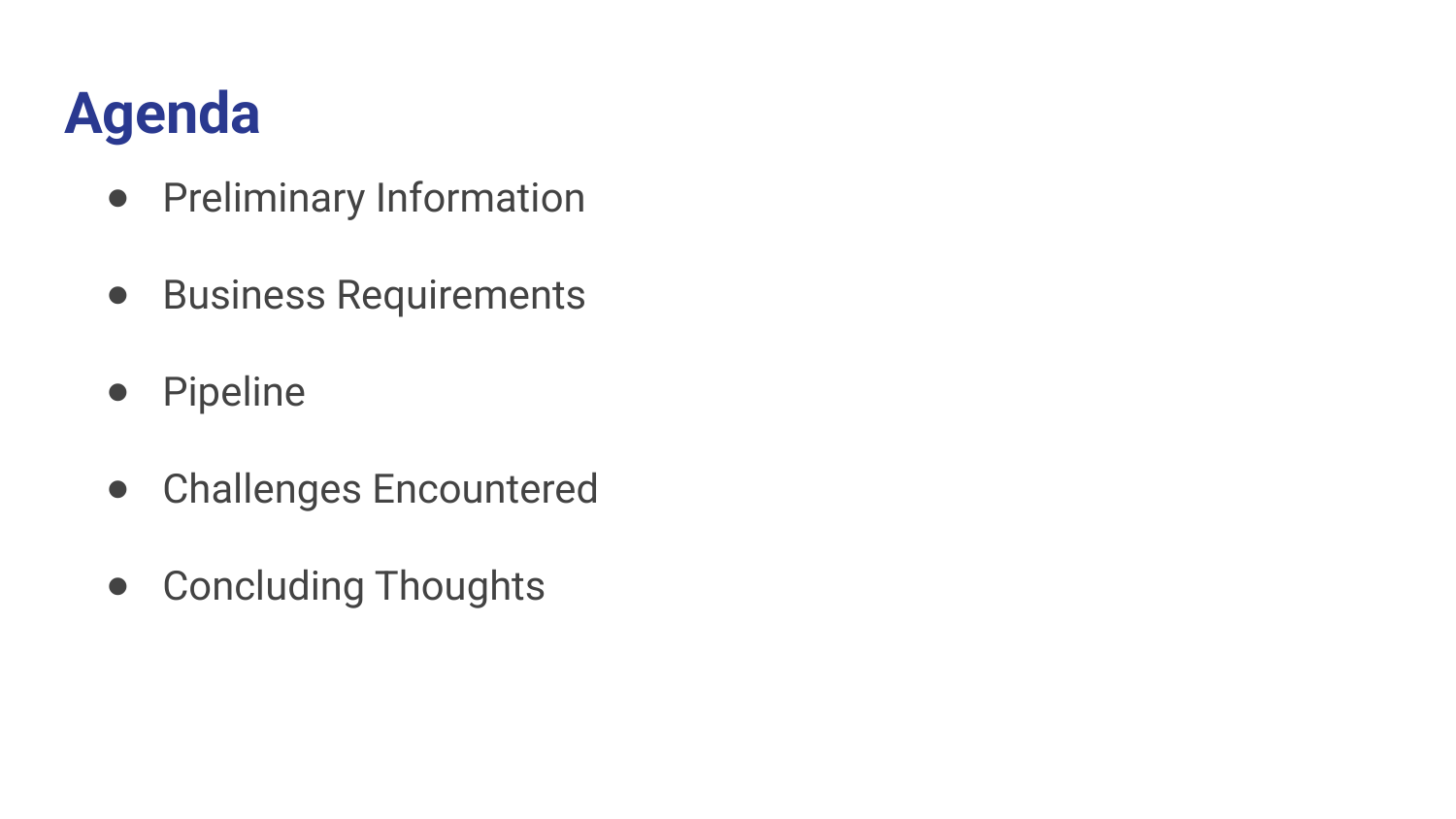

# Agenda
Preliminary Information
Business Requirements
Pipeline
Challenges Encountered
Concluding Thoughts